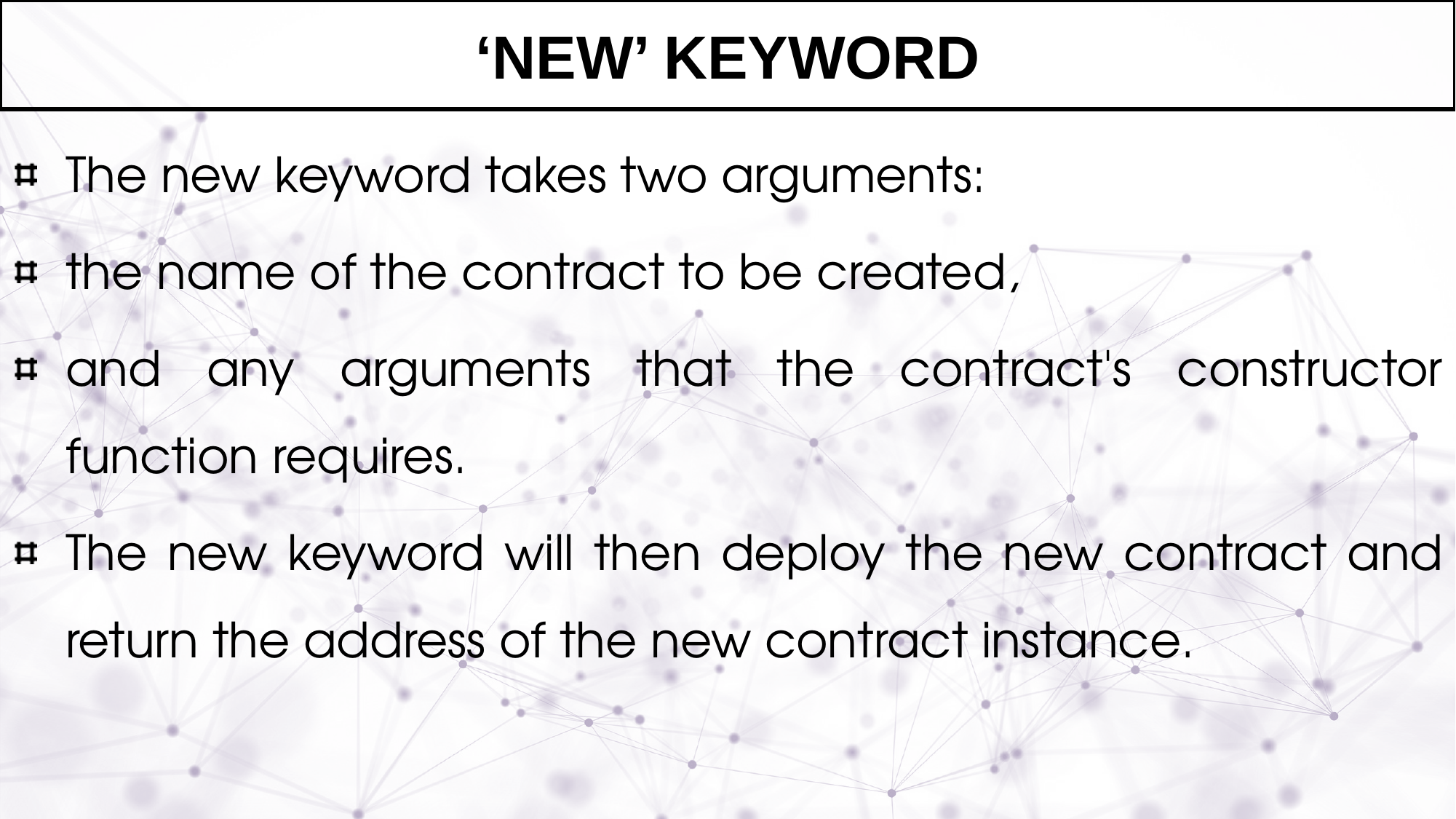

# ‘new’ keyword
The new keyword takes two arguments:
the name of the contract to be created,
and any arguments that the contract's constructor function requires.
The new keyword will then deploy the new contract and return the address of the new contract instance.